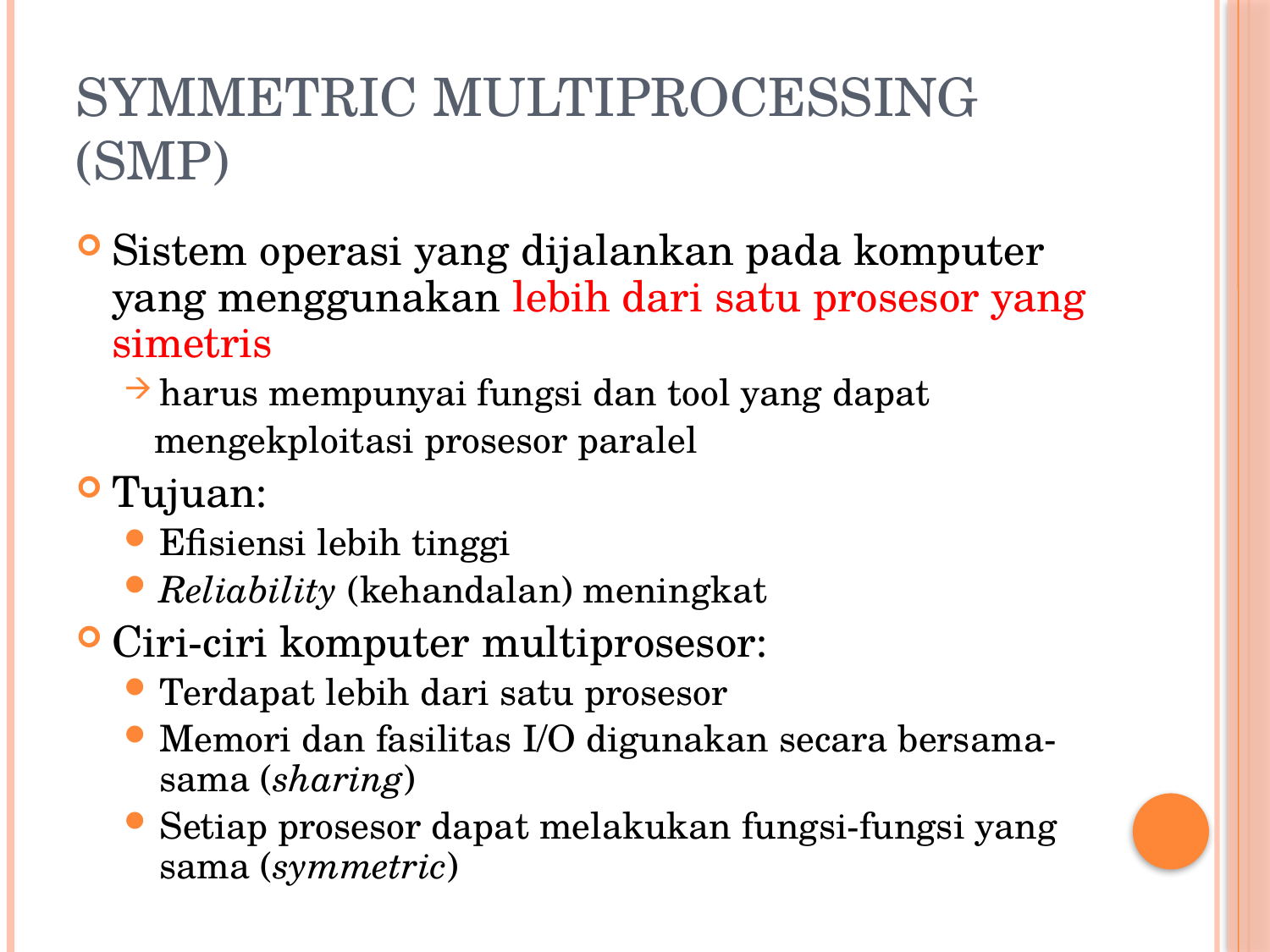

# Symmetric Multiprocessing (SMP)
Sistem operasi yang dijalankan pada komputer yang menggunakan lebih dari satu prosesor yang simetris
harus mempunyai fungsi dan tool yang dapat
   mengekploitasi prosesor paralel
Tujuan:
Efisiensi lebih tinggi
Reliability (kehandalan) meningkat
Ciri-ciri komputer multiprosesor:
Terdapat lebih dari satu prosesor
Memori dan fasilitas I/O digunakan secara bersama-sama (sharing)
Setiap prosesor dapat melakukan fungsi-fungsi yang sama (symmetric)